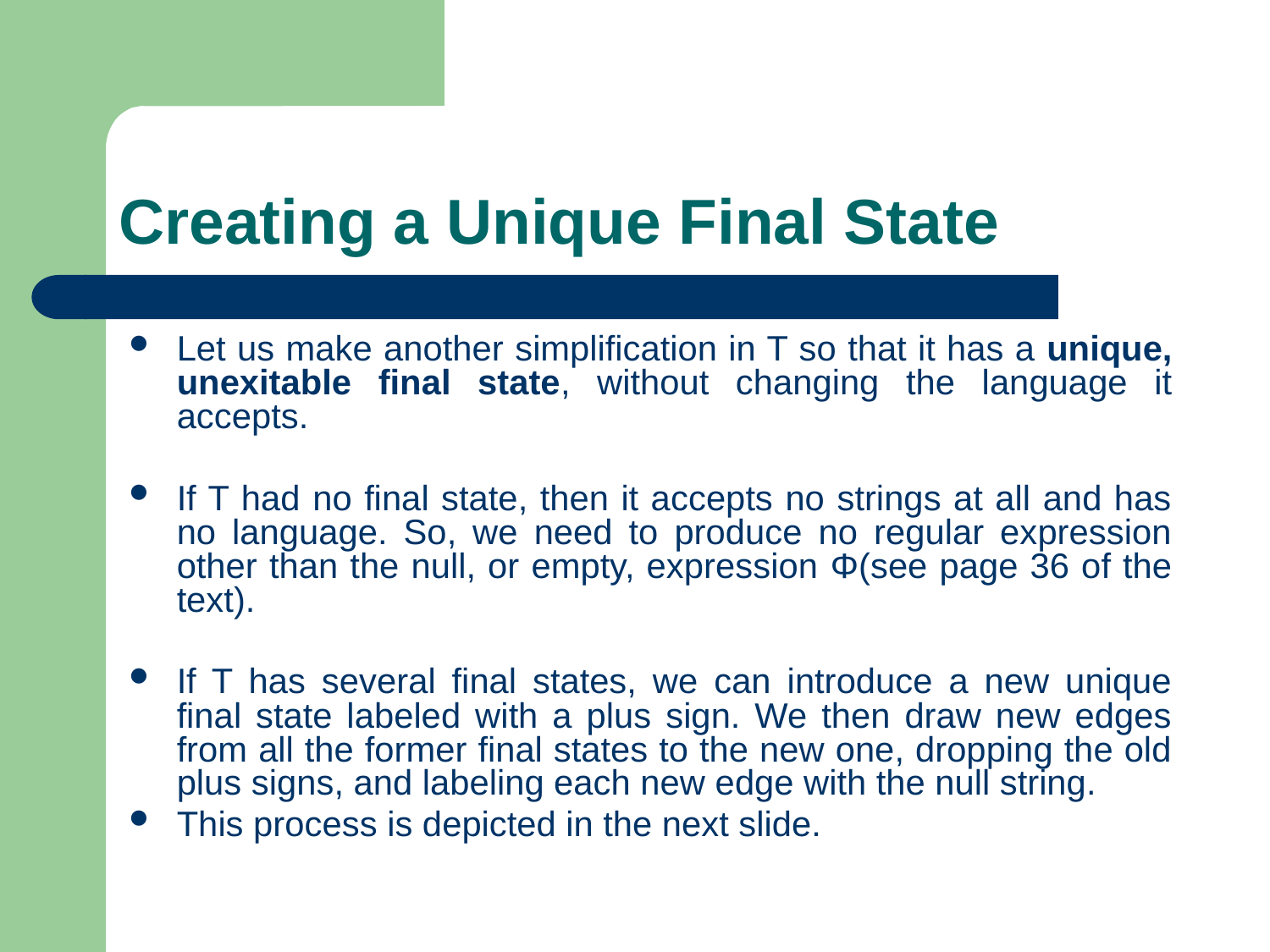

# Creating a Unique Final State
Let us make another simplification in T so that it has a unique, unexitable final state, without changing the language it accepts.

If T had no final state, then it accepts no strings at all and has no language. So, we need to produce no regular expression other than the null, or empty, expression Φ(see page 36 of the text).

If T has several final states, we can introduce a new unique final state labeled with a plus sign. We then draw new edges from all the former final states to the new one, dropping the old plus signs, and labeling each new edge with the null string.
This process is depicted in the next slide.